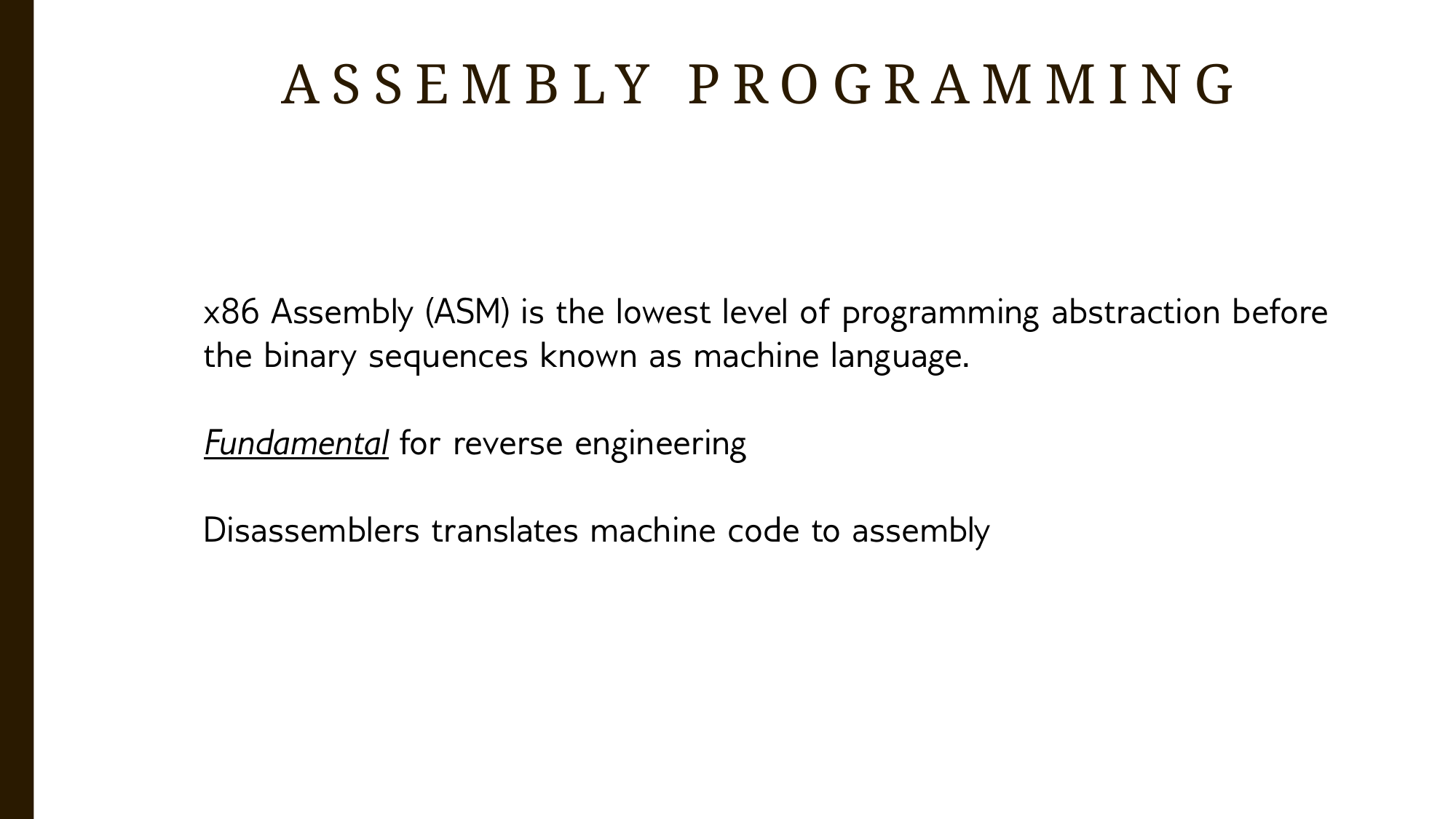

Assembly programming
x86 Assembly (ASM) is the lowest level of programming abstraction before
the binary sequences known as machine language.

Fundamental for reverse engineering

Disassemblers translates machine code to assembly